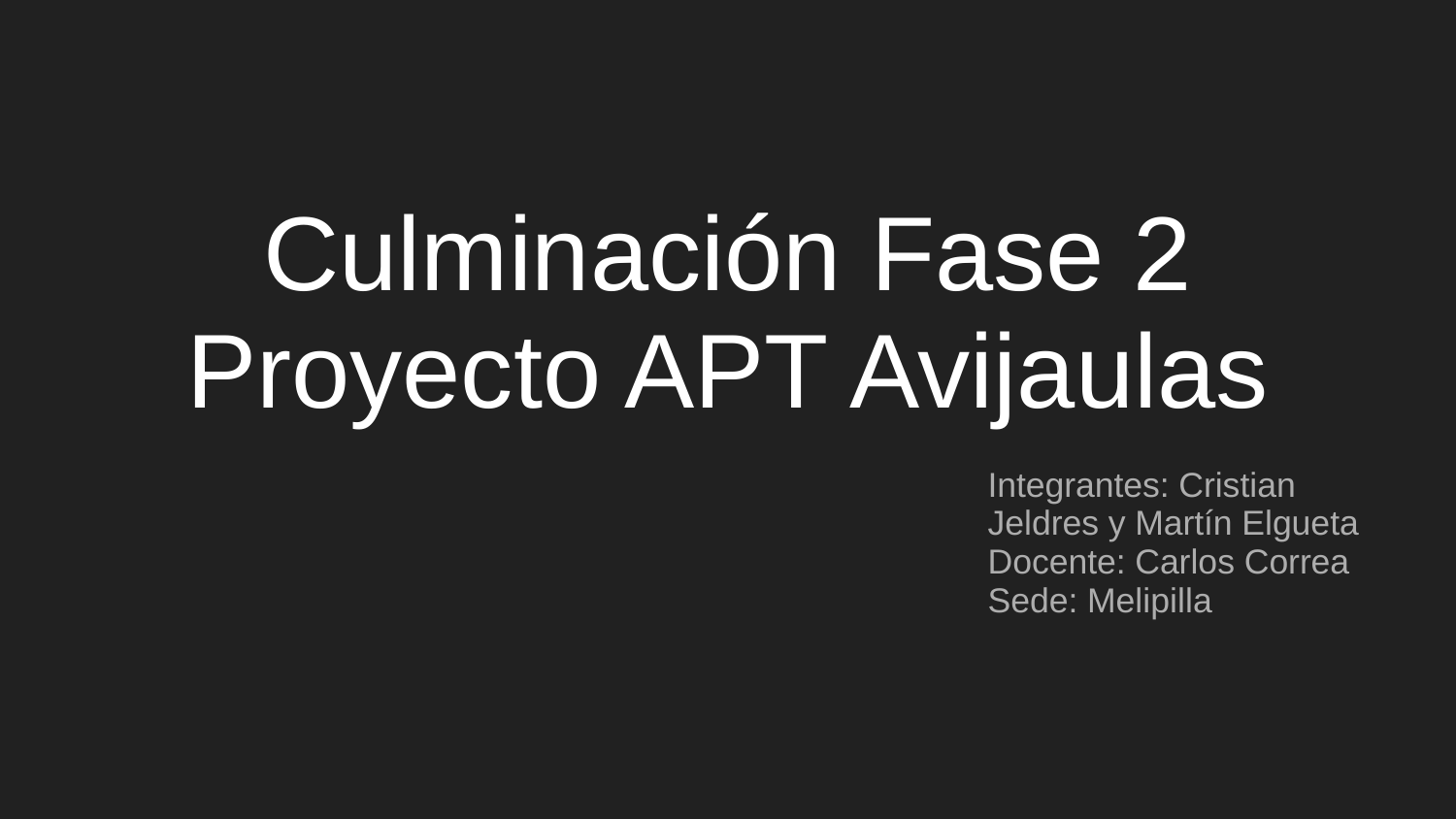

# Culminación Fase 2 Proyecto APT Avijaulas
Integrantes: Cristian Jeldres y Martín Elgueta
Docente: Carlos Correa
Sede: Melipilla